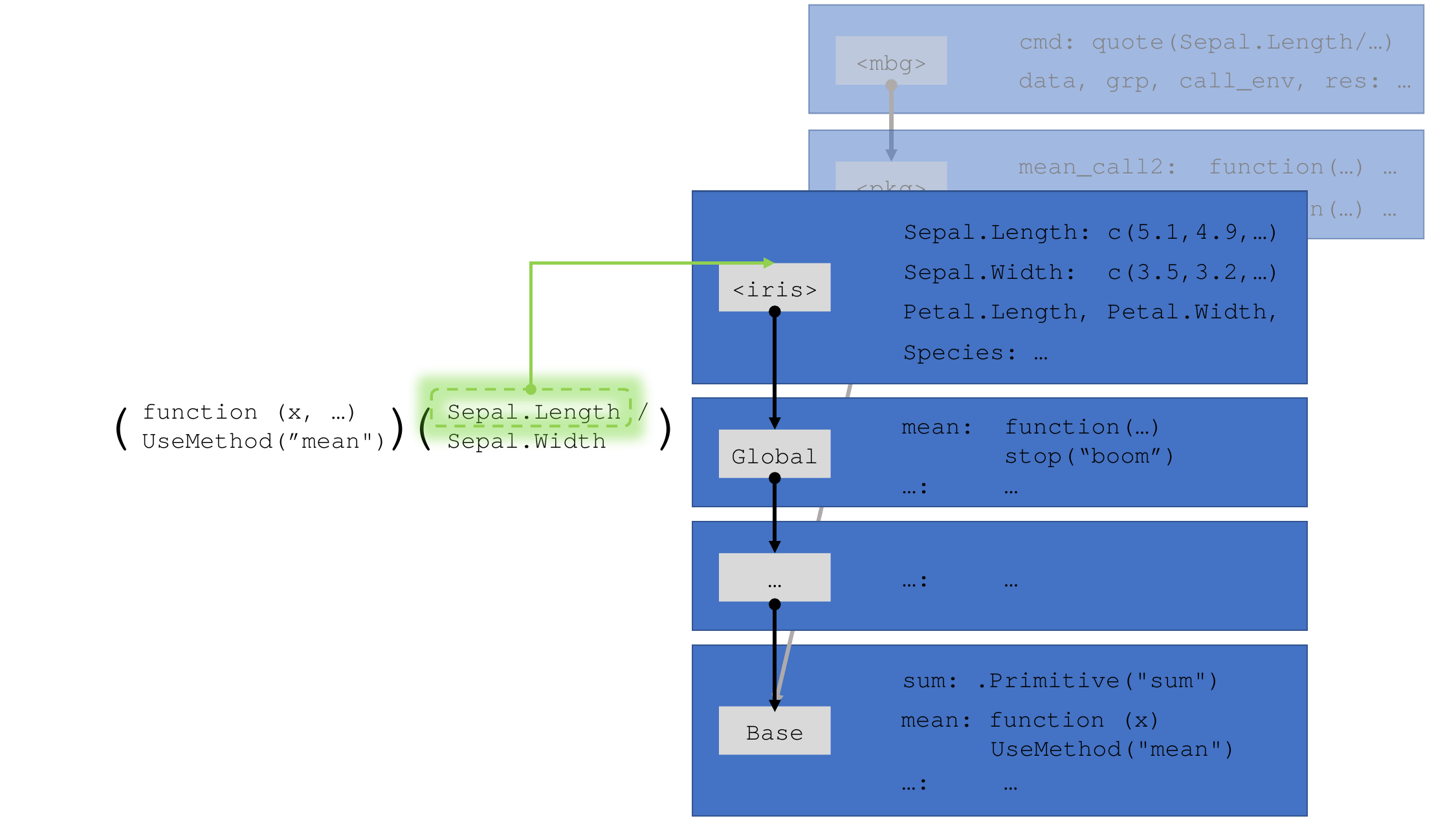

cmd: quote(Sepal.Length/…)
<mbg>
data, grp, call_env, res: …

mean_call2:  function(…) …
<pkg>
mean_by_grp: function(…) …

Sepal.Length: c(5.1,4.9,…)
Sepal.Width:  c(3.5,3.2,…)
<iris>
Petal.Length, Petal.Width,
Species: …
(       )
(      )

function (x, …)
UseMethod(”mean")
Sepal.Length / Sepal.Width

Global
…:     …
mean:  function(…)
       stop(“boom”)

…
…:     …

sum: .Primitive("sum")
mean: function (x)
…:     …
Base
 UseMethod("mean")